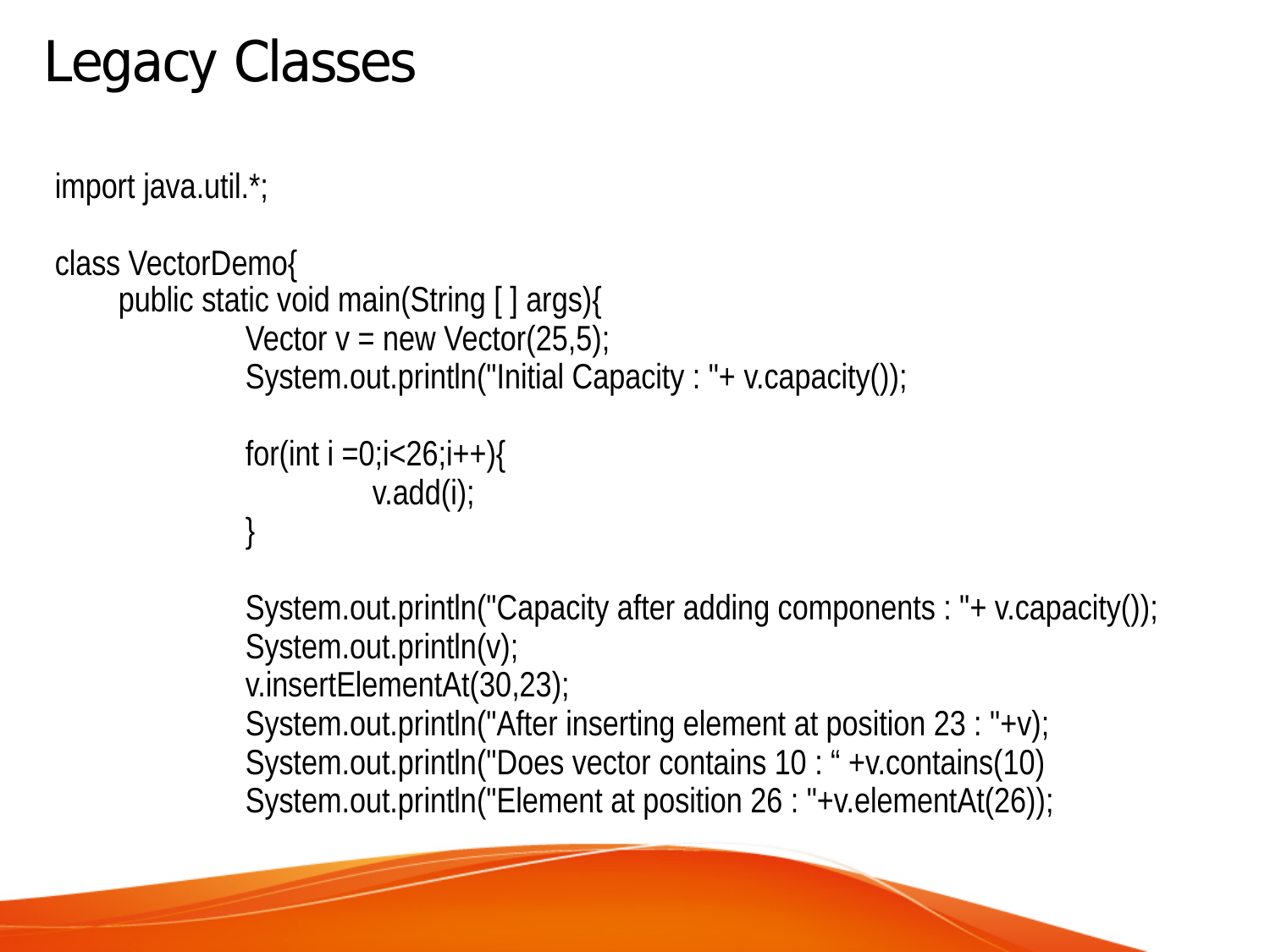

Legacy Classes

import java.util.*;

class VectorDemo{
public static void main(String [ ] args){
		Vector v = new Vector(25,5);
		System.out.println("Initial Capacity : "+ v.capacity());

		for(int i =0;i<26;i++){
			v.add(i);
		}

		System.out.println("Capacity after adding components : "+ v.capacity());
		System.out.println(v);
		v.insertElementAt(30,23);
		System.out.println("After inserting element at position 23 : "+v);
		System.out.println("Does vector contains 10 : “ +v.contains(10)
		System.out.println("Element at position 26 : "+v.elementAt(26));